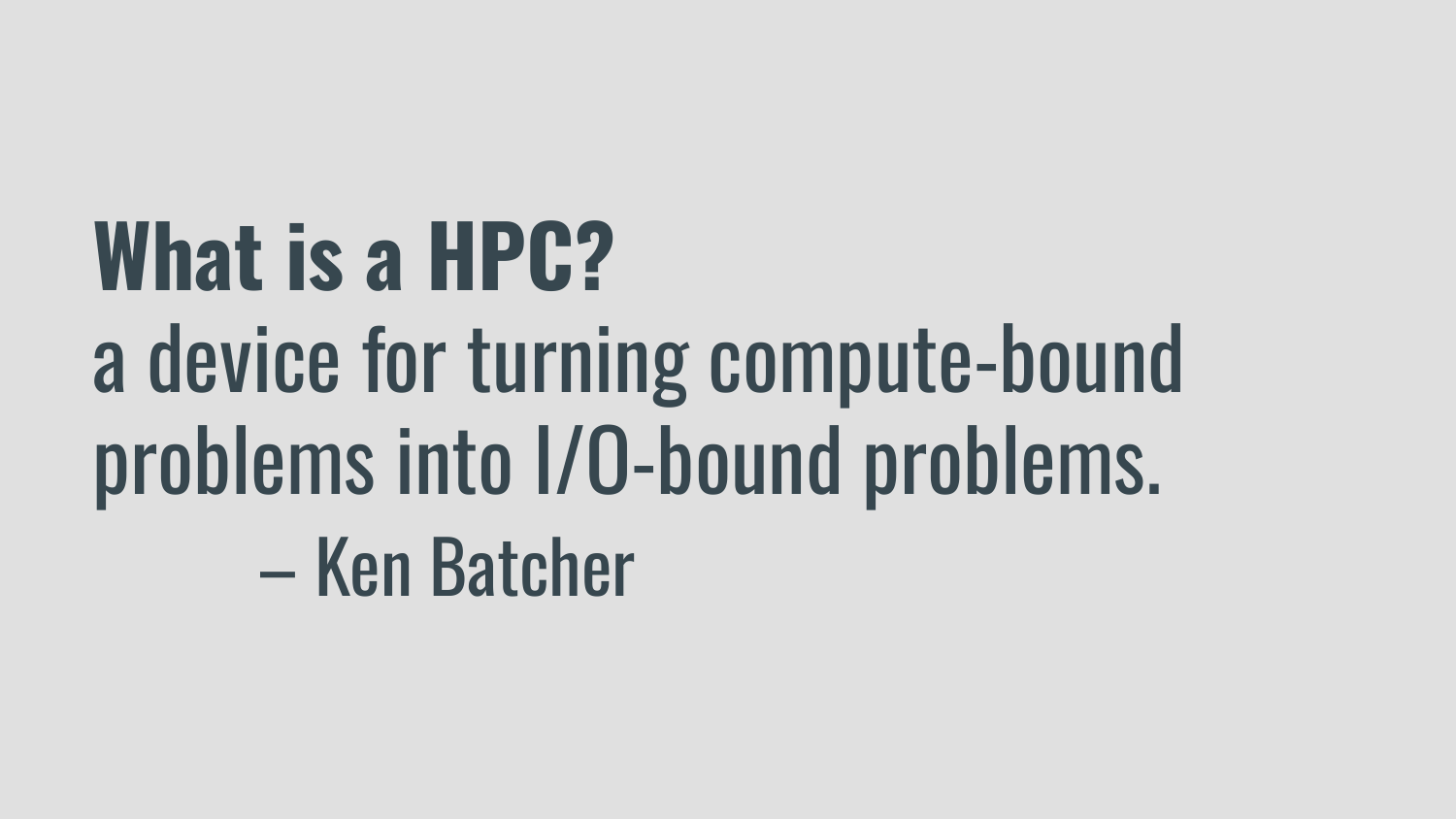

# What is a HPC?
a device for turning compute-bound problems into I/O-bound problems.
   	 – Ken Batcher